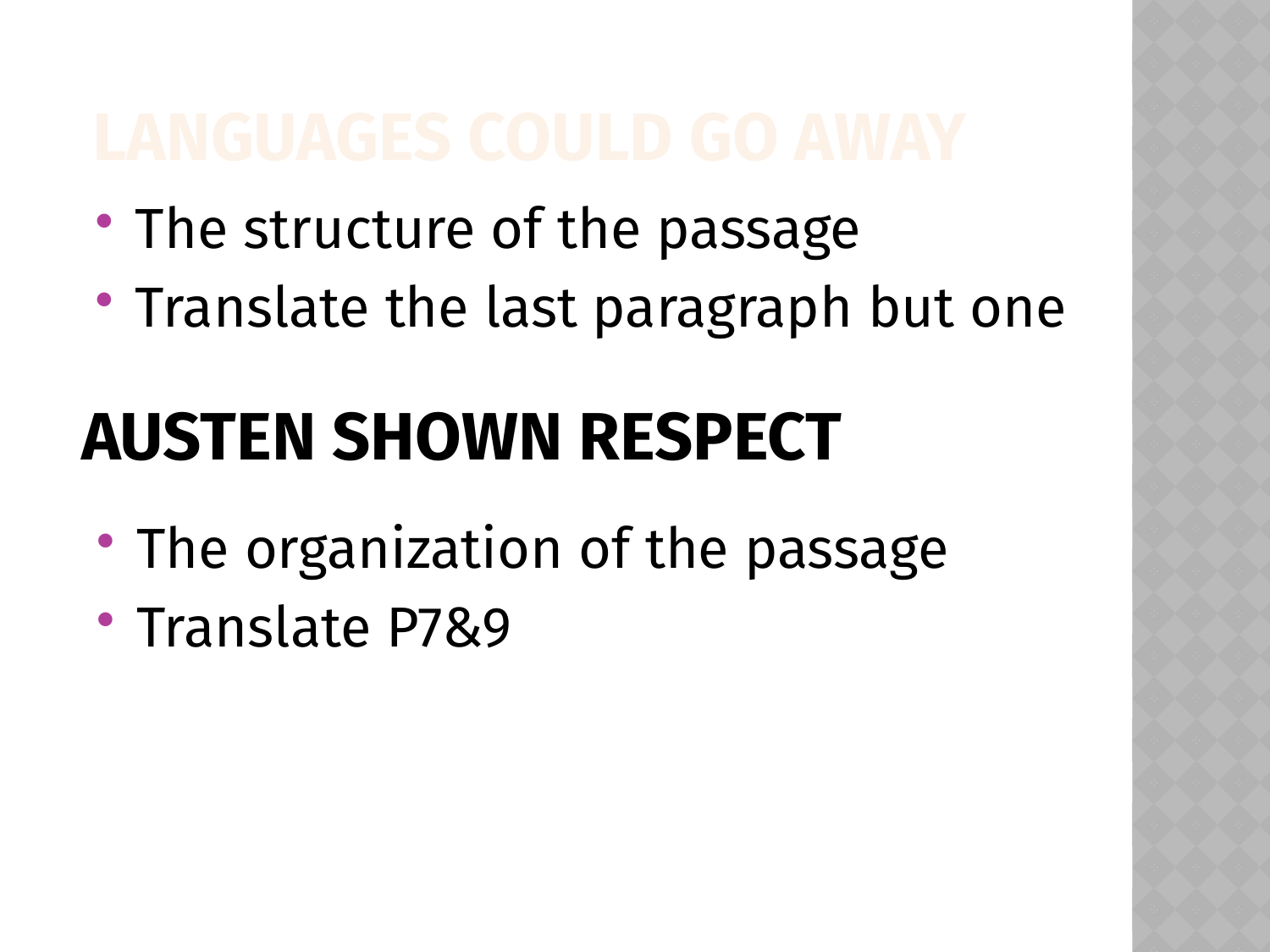

Languages could go away
The structure of the passage
Translate the last paragraph but one

# Austen shown respect
The organization of the passage
Translate P7&9